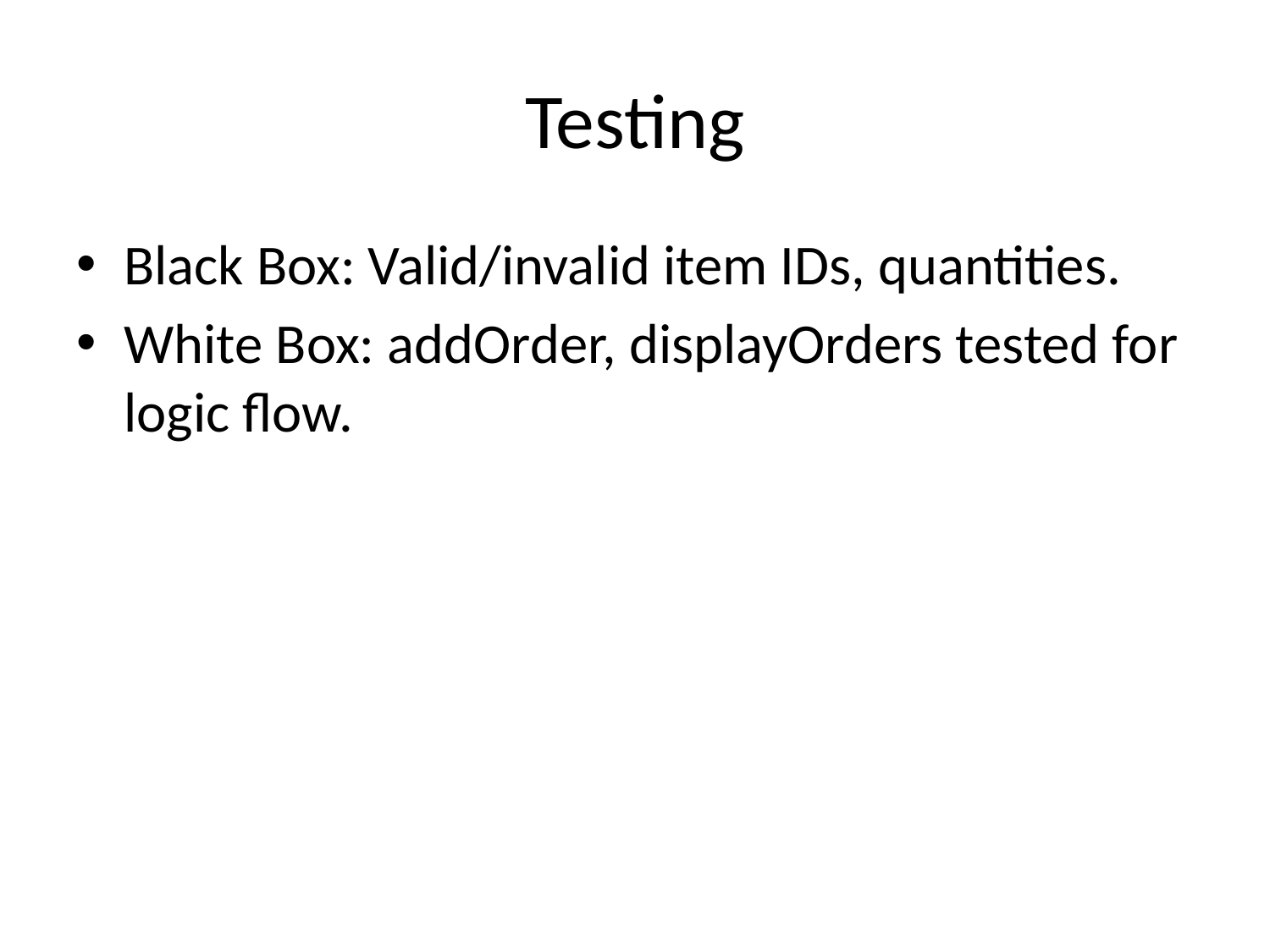

# Testing
Black Box: Valid/invalid item IDs, quantities.
White Box: addOrder, displayOrders tested for logic flow.